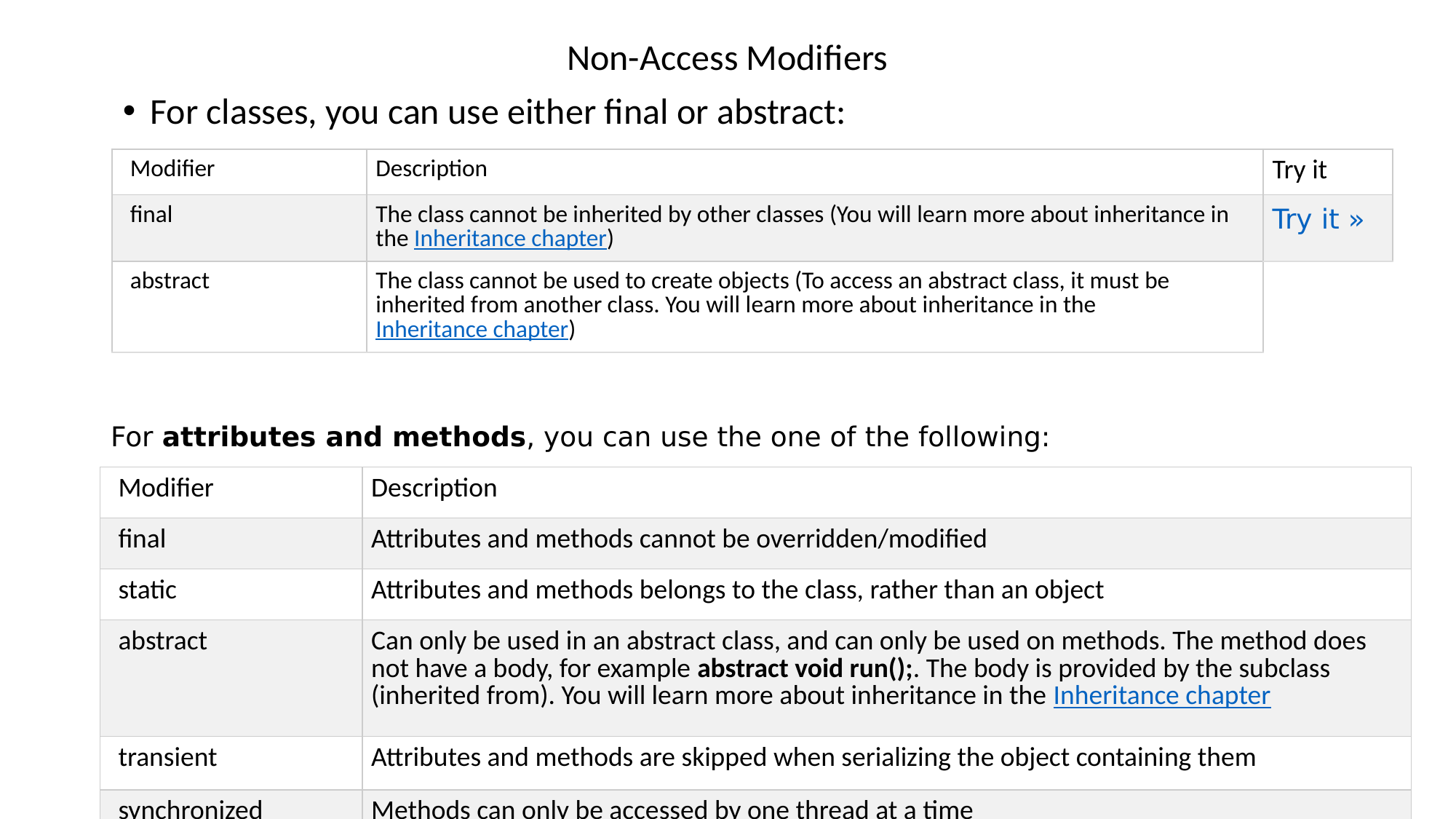

# Non-Access Modifiers
For classes, you can use either final or abstract:
| Modifier | Description | Try it |
| --- | --- | --- |
| final | The class cannot be inherited by other classes (You will learn more about inheritance in the Inheritance chapter) | Try it » |
| abstract | The class cannot be used to create objects (To access an abstract class, it must be inherited from another class. You will learn more about inheritance in the Inheritance chapter) |  |
For attributes and methods, you can use the one of the following:
| Modifier | Description |
| --- | --- |
| final | Attributes and methods cannot be overridden/modified |
| static | Attributes and methods belongs to the class, rather than an object |
| abstract | Can only be used in an abstract class, and can only be used on methods. The method does not have a body, for example abstract void run();. The body is provided by the subclass (inherited from). You will learn more about inheritance in the Inheritance chapter |
| transient | Attributes and methods are skipped when serializing the object containing them |
| synchronized | Methods can only be accessed by one thread at a time |
| volatile | The value of an attribute is not cached thread-locally, and is always read from the "main memory" |